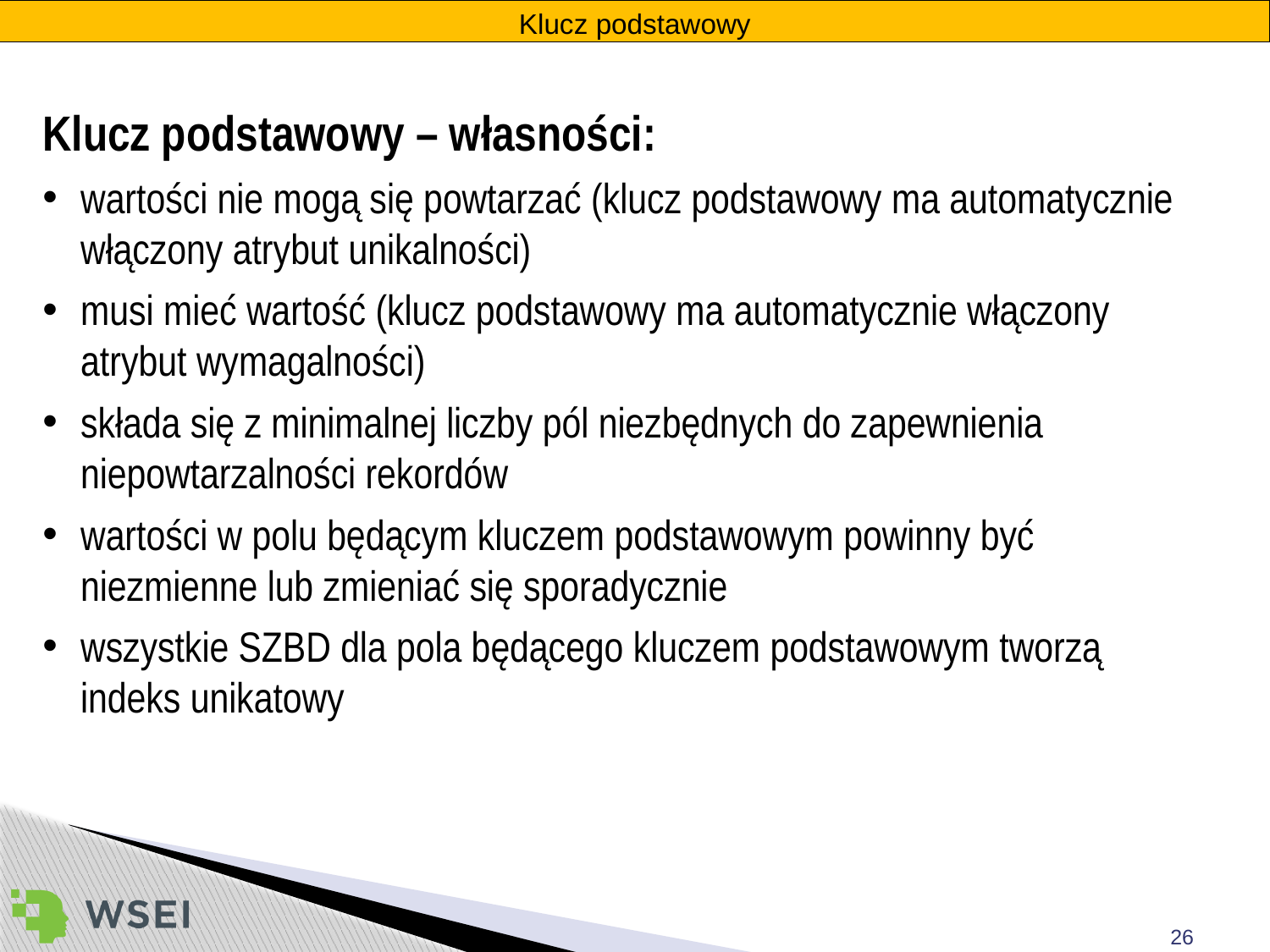

Klucz podstawowy
Klucz podstawowy – własności:
wartości nie mogą się powtarzać (klucz podstawowy ma automatycznie włączony atrybut unikalności)
musi mieć wartość (klucz podstawowy ma automatycznie włączony atrybut wymagalności)
składa się z minimalnej liczby pól niezbędnych do zapewnienia niepowtarzalności rekordów
wartości w polu będącym kluczem podstawowym powinny być niezmienne lub zmieniać się sporadycznie
wszystkie SZBD dla pola będącego kluczem podstawowym tworzą indeks unikatowy
26